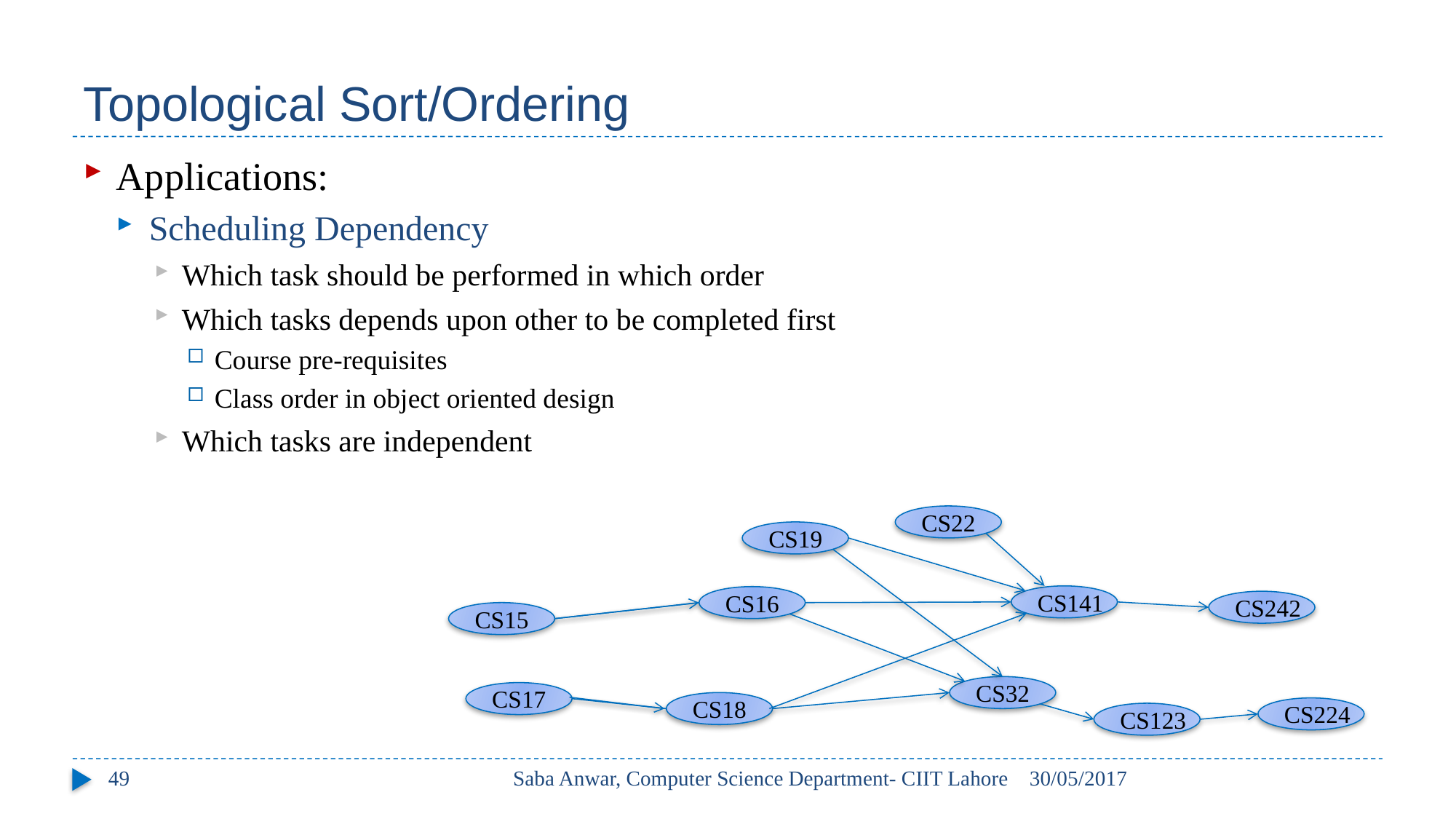

# Topological Sort/Ordering
Applications:
Scheduling Dependency
Which task should be performed in which order
Which tasks depends upon other to be completed first
Course pre-requisites
Class order in object oriented design
Which tasks are independent

CS22
CS19
CS141
CS16
CS242
CS15
CS32
CS17
CS18
CS224
CS123
49
Saba Anwar, Computer Science Department- CIIT Lahore
30/05/2017